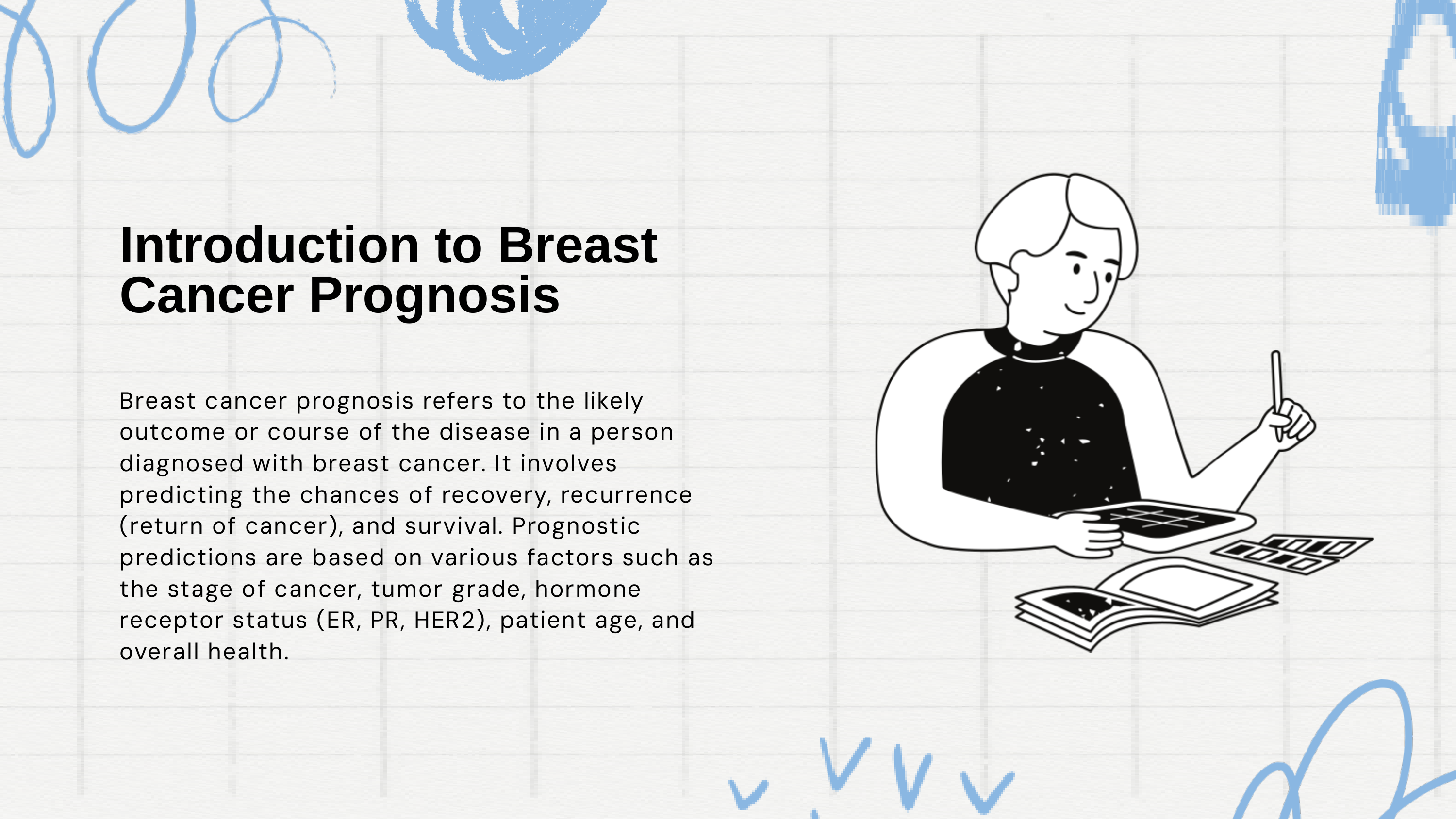

Introduction to Breast Cancer Prognosis
Breast cancer prognosis refers to the likely outcome or course of the disease in a person diagnosed with breast cancer. It involves predicting the chances of recovery, recurrence (return of cancer), and survival. Prognostic predictions are based on various factors such as the stage of cancer, tumor grade, hormone receptor status (ER, PR, HER2), patient age, and overall health.